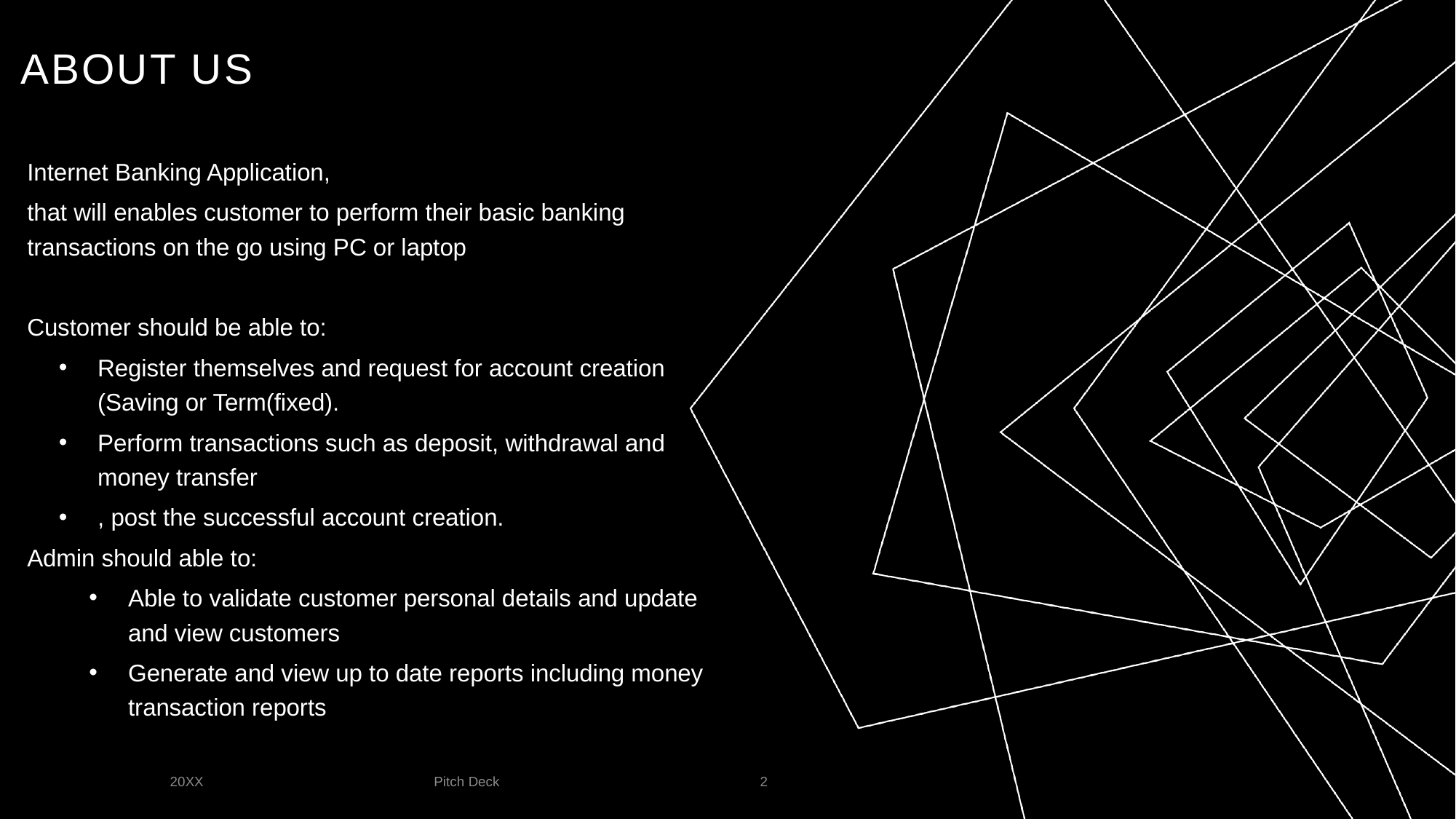

# ABOUT US
Internet Banking Application,
that will enables customer to perform their basic banking transactions on the go using PC or laptop

Customer should be able to:
Register themselves and request for account creation (Saving or Term(fixed).
Perform transactions such as deposit, withdrawal and money transfer
, post the successful account creation.
Admin should able to:
Able to validate customer personal details and update and view customers
Generate and view up to date reports including money transaction reports

Pitch Deck
20XX
2